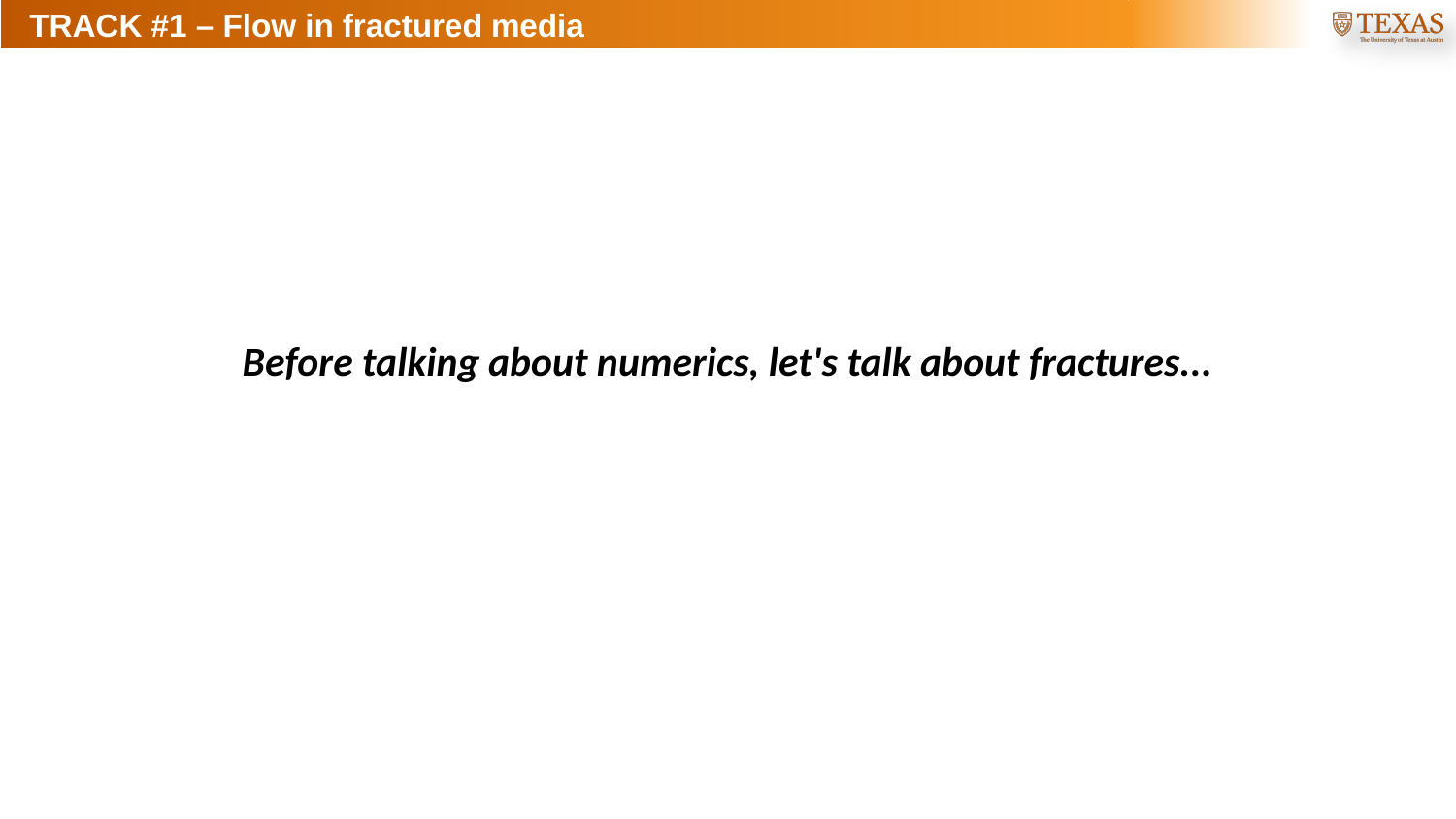

# TRACK #1 – Flow in fractured media

Before talking about numerics, let's talk about fractures...